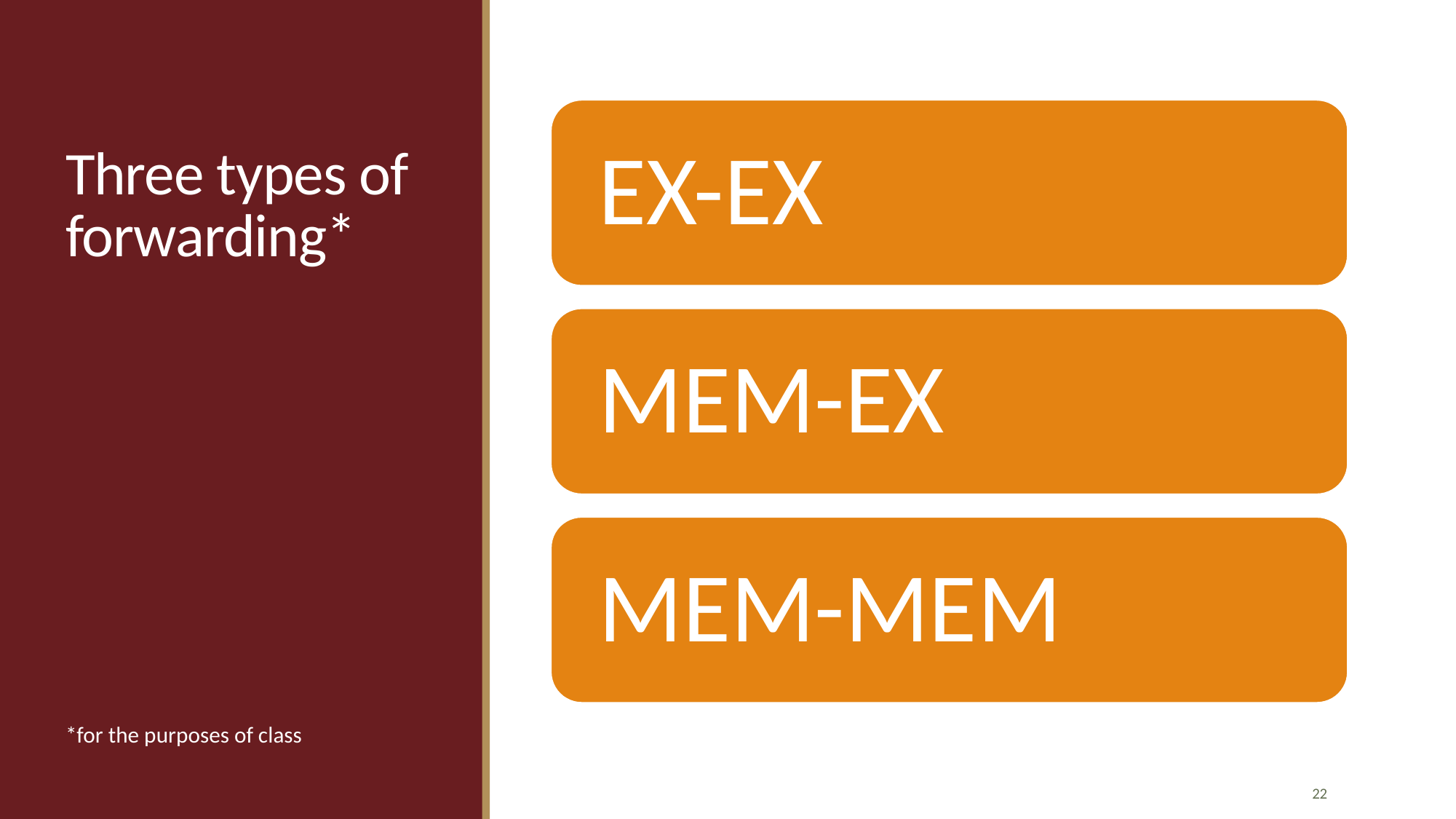

# Three types of forwarding*
EX-EX
MEM-EX
MEM-MEM
*for the purposes of class
22